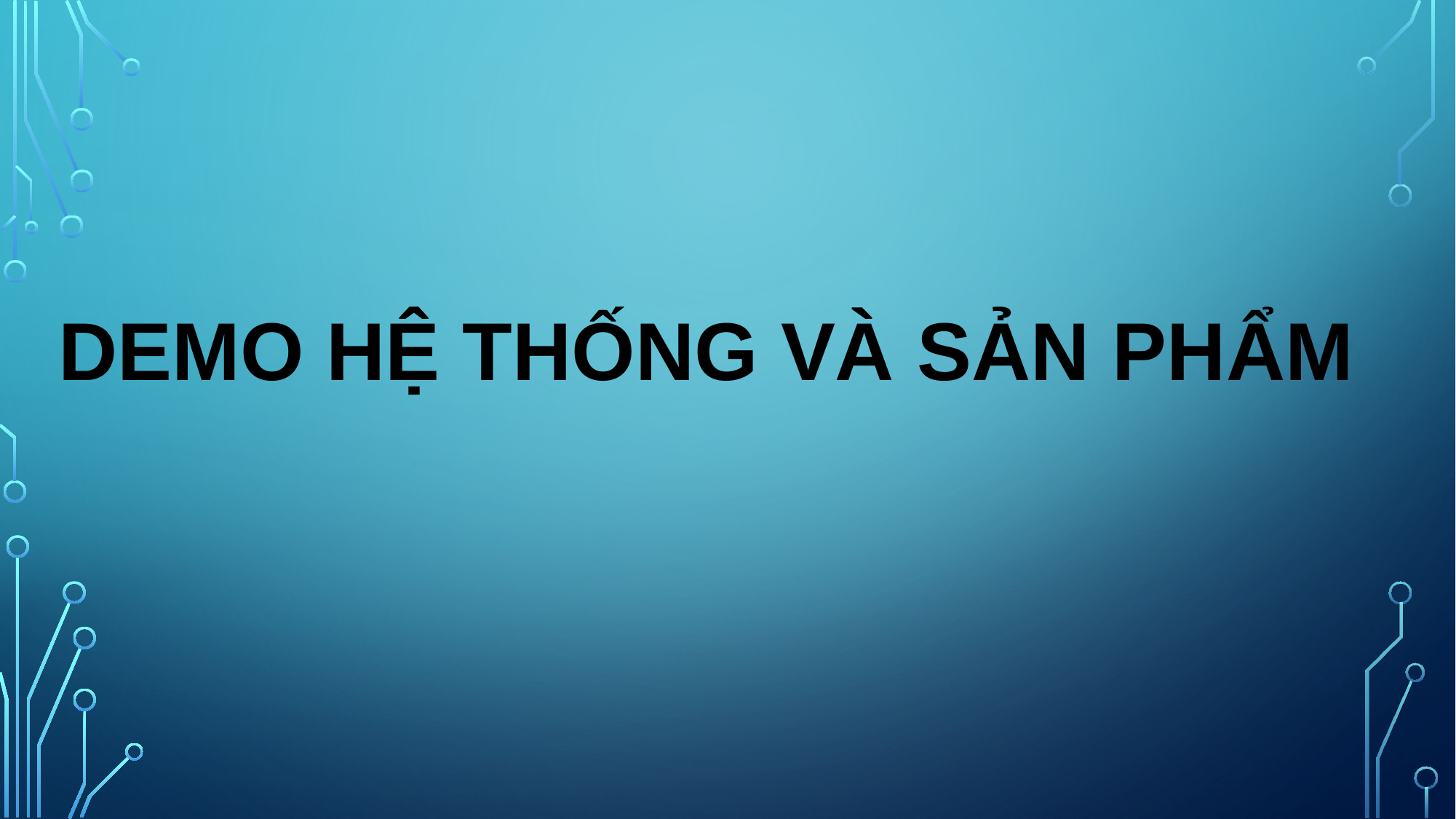

# Demo hệ thống và sản phẩm